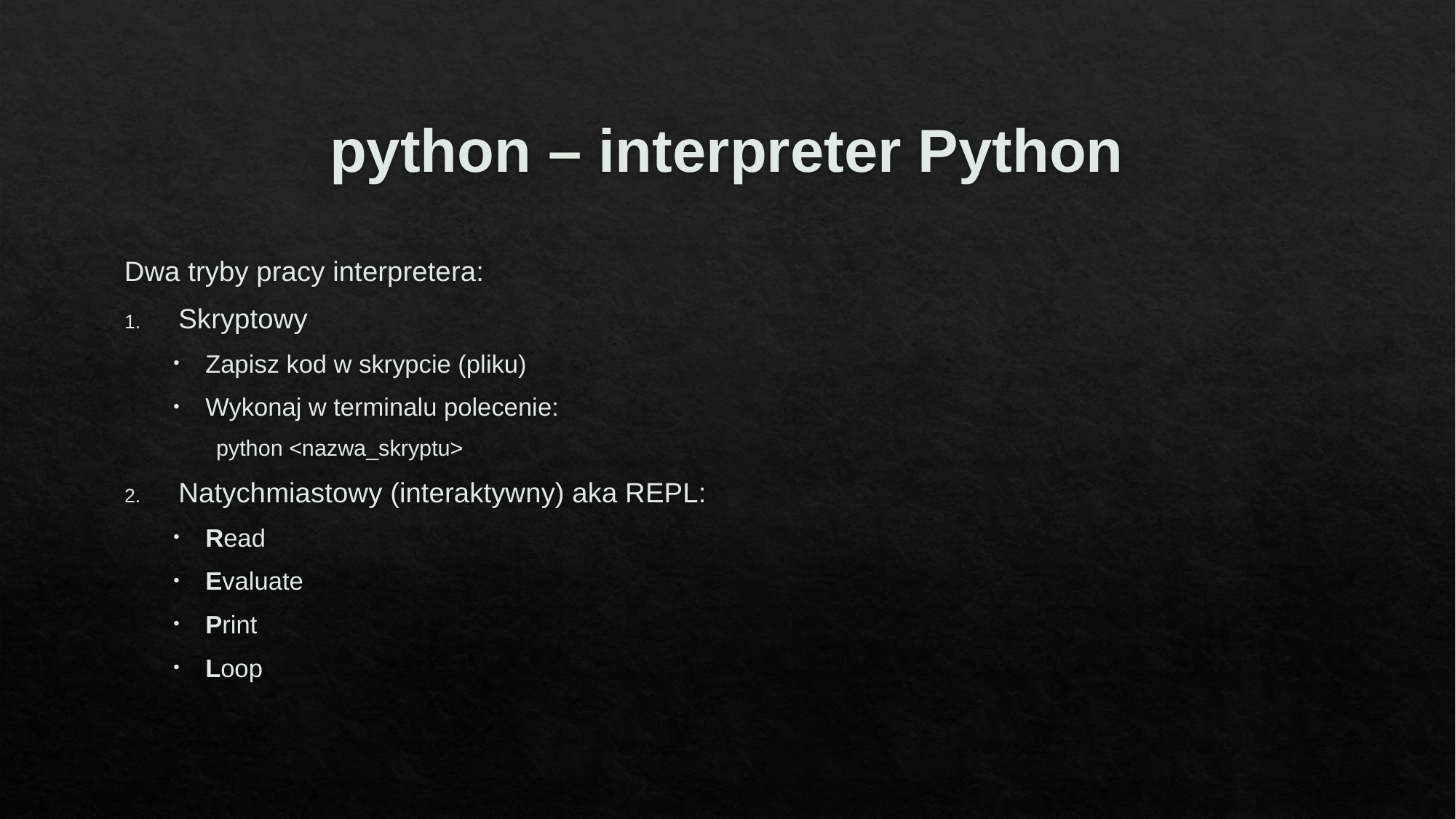

# python – interpreter Python
Dwa tryby pracy interpretera:
Skryptowy
Zapisz kod w skrypcie (pliku)
Wykonaj w terminalu polecenie:
python <nazwa_skryptu>
Natychmiastowy (interaktywny) aka REPL:
Read
Evaluate
Print
Loop